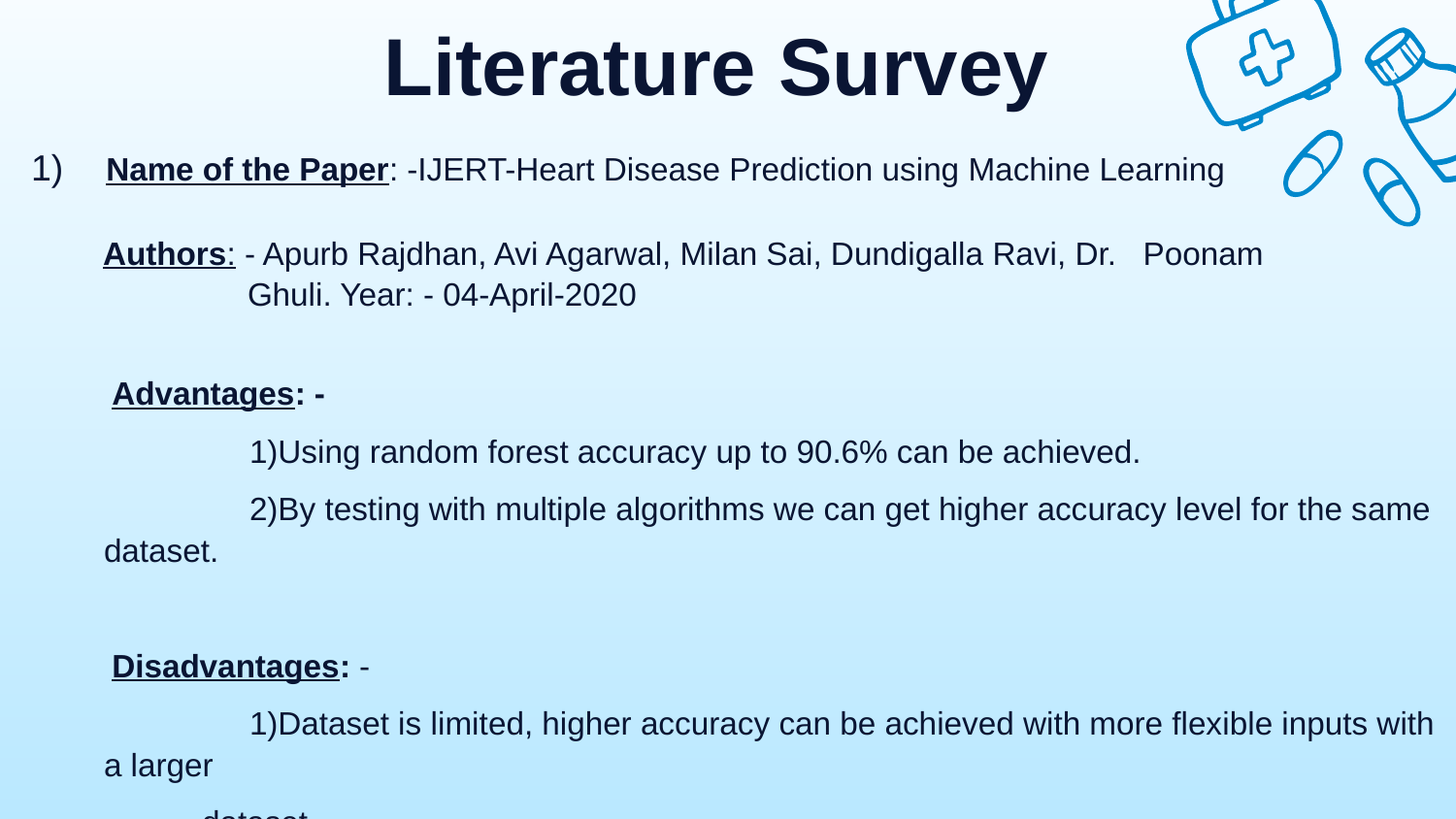

# Literature Survey
  Name of the Paper: -IJERT-Heart Disease Prediction using Machine Learning

      Authors: - Apurb Rajdhan, Avi Agarwal, Milan Sai, Dundigalla Ravi, Dr.   Poonam
                           Ghuli. Year: - 04-April-2020

       Advantages: -
		1)Using random forest accuracy up to 90.6% can be achieved.
		2)By testing with multiple algorithms we can get higher accuracy level for the same dataset.

       Disadvantages: -
		1)Dataset is limited, higher accuracy can be achieved with more flexible inputs with a larger
                 dataset.